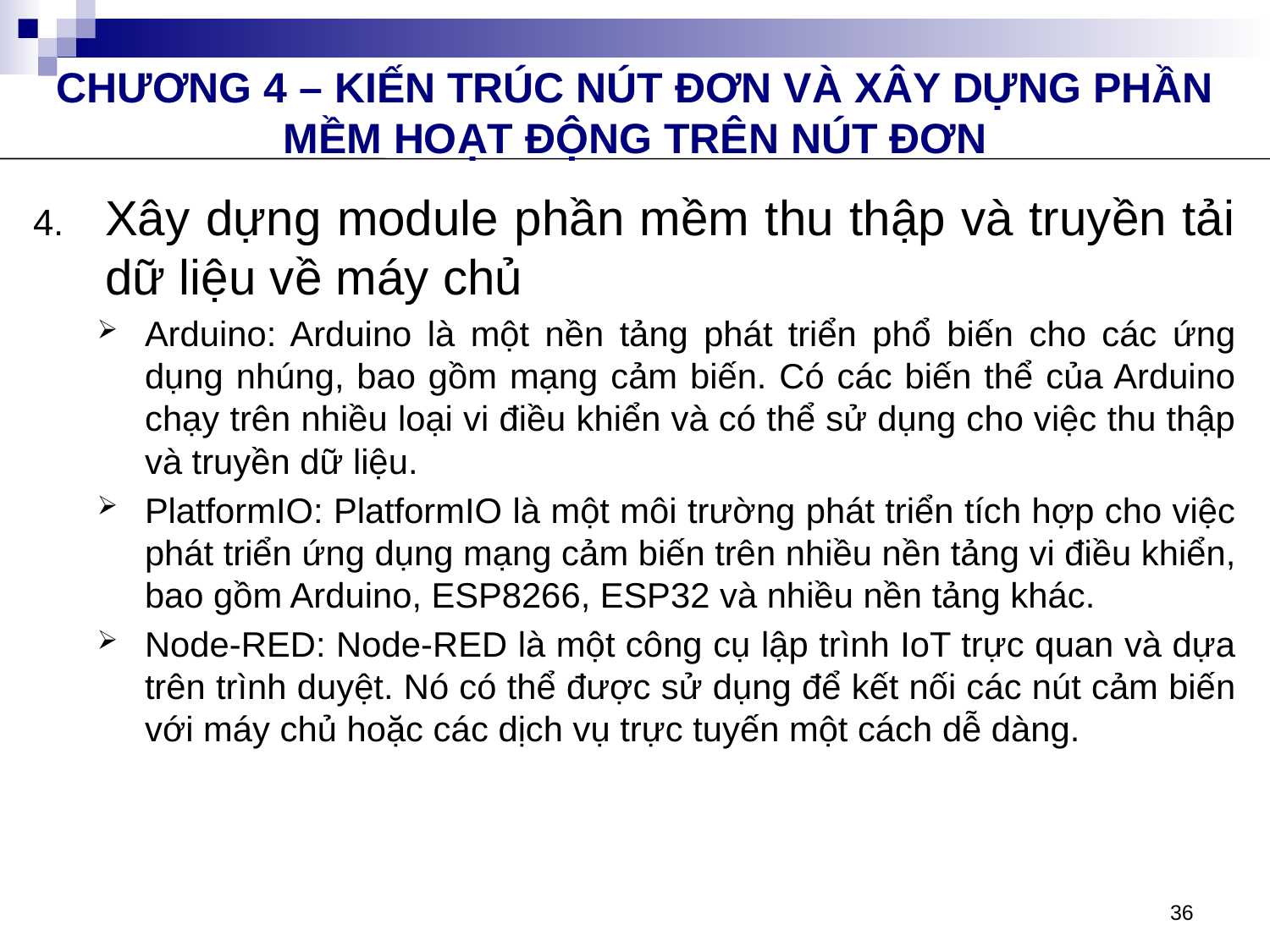

CHƯƠNG 4 – KIẾN TRÚC NÚT ĐƠN VÀ XÂY DỰNG PHẦN MỀM HOẠT ĐỘNG TRÊN NÚT ĐƠN

Xây dựng module phần mềm thu thập và truyền tải dữ liệu về máy chủ
Arduino: Arduino là một nền tảng phát triển phổ biến cho các ứng dụng nhúng, bao gồm mạng cảm biến. Có các biến thể của Arduino chạy trên nhiều loại vi điều khiển và có thể sử dụng cho việc thu thập và truyền dữ liệu.
PlatformIO: PlatformIO là một môi trường phát triển tích hợp cho việc phát triển ứng dụng mạng cảm biến trên nhiều nền tảng vi điều khiển, bao gồm Arduino, ESP8266, ESP32 và nhiều nền tảng khác.
Node-RED: Node-RED là một công cụ lập trình IoT trực quan và dựa trên trình duyệt. Nó có thể được sử dụng để kết nối các nút cảm biến với máy chủ hoặc các dịch vụ trực tuyến một cách dễ dàng.
36